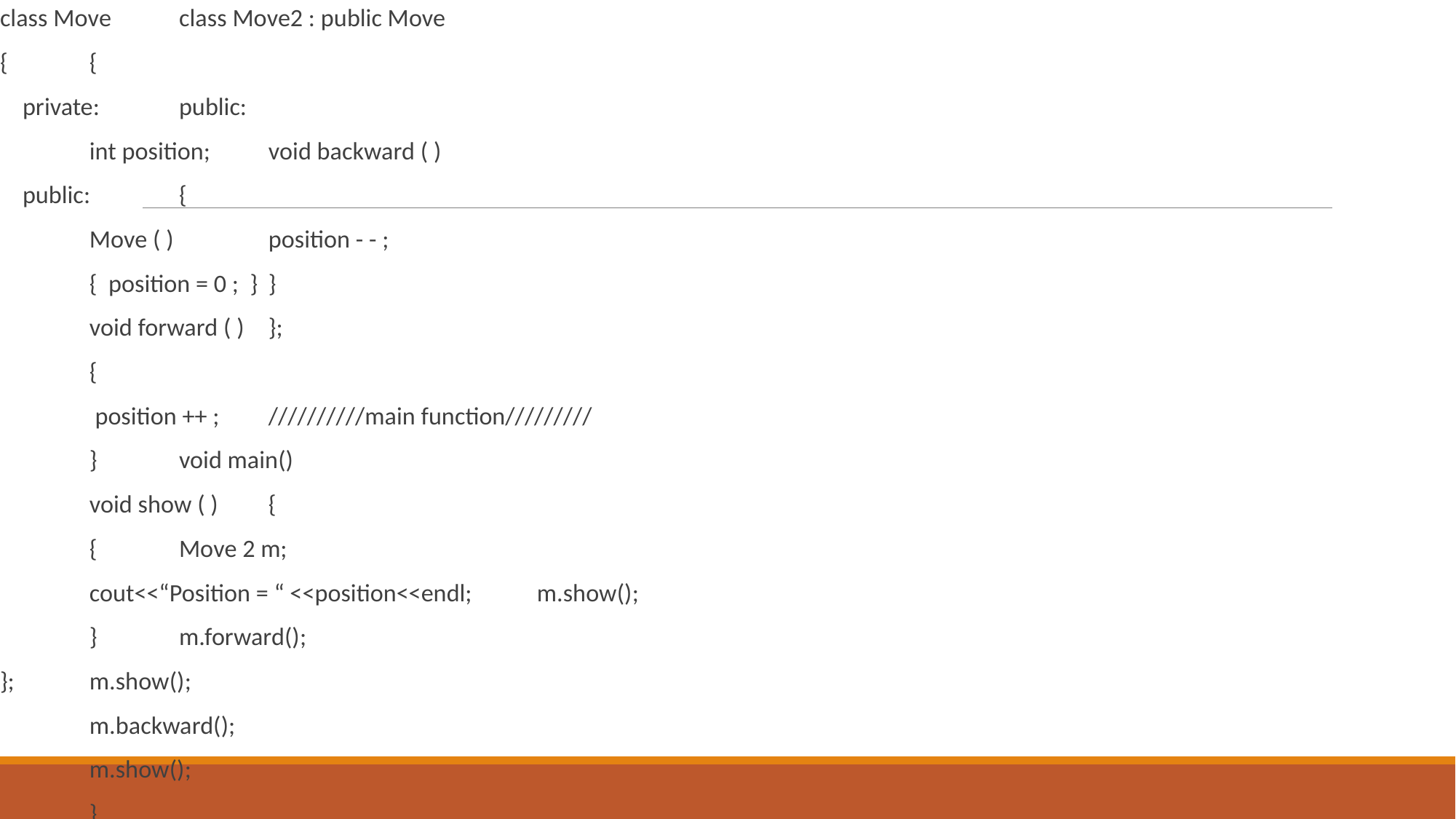

class Move						class Move2 : public Move
{							{
    private:							public:
	int position;						void backward ( )
    public:							{
	Move ( ) 							position - - ;
	{  position = 0 ;  }					}
	void forward ( )					};
	{
	 position ++ ; 					//////////main function/////////
	} 						void main()
	void show ( )					{
	{ 						Move 2 m;
	cout<<“Position = “ <<position<<endl;			m.show();
	}						m.forward();
};							m.show();
							m.backward();
							m.show();
							}